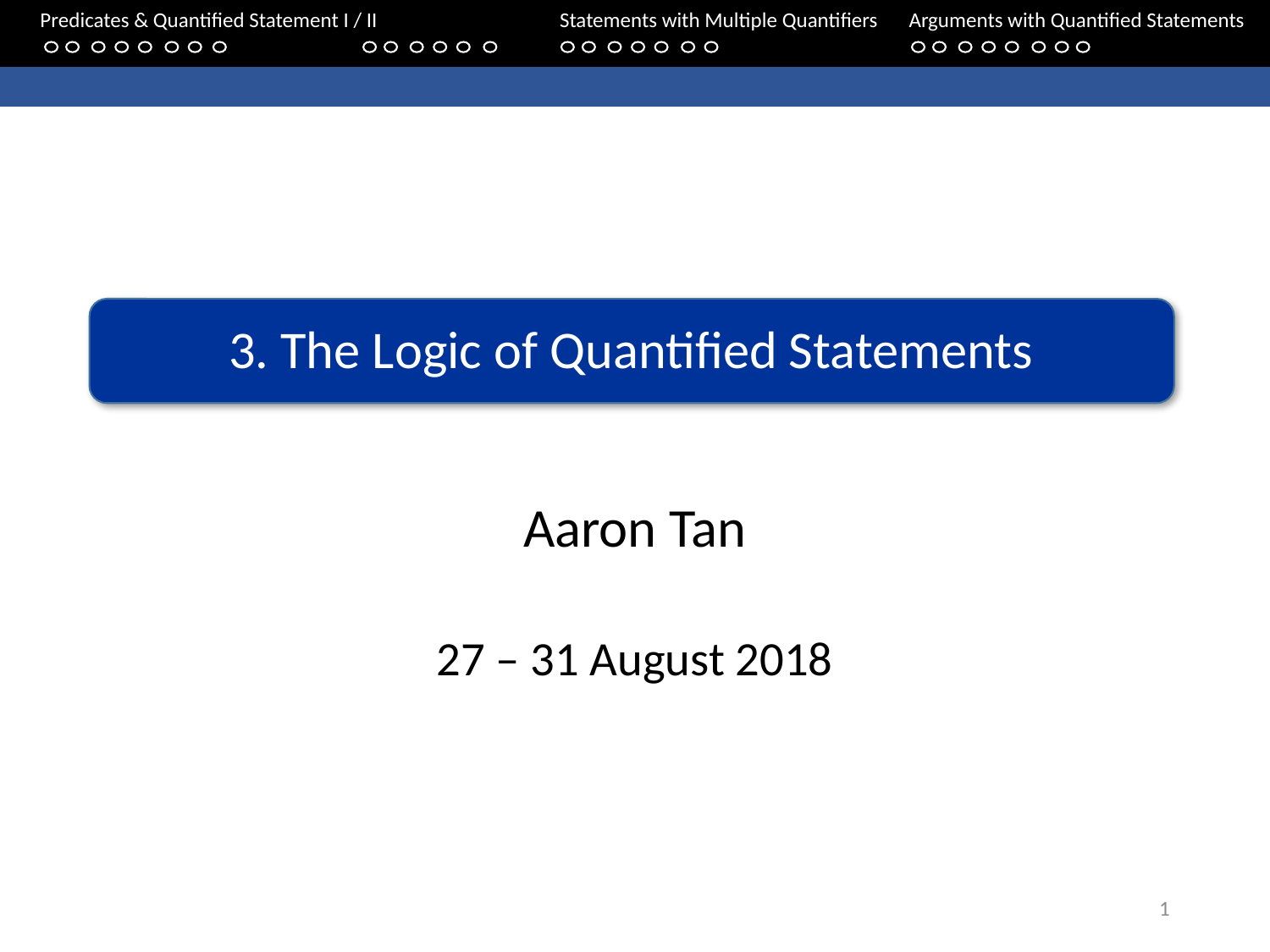

Predicates & Quantified Statement I / II	Statements with Multiple Quantifiers	Arguments with Quantified Statements

# 3. The Logic of Quantified Statements
Aaron Tan

27 – 31 August 2018
1